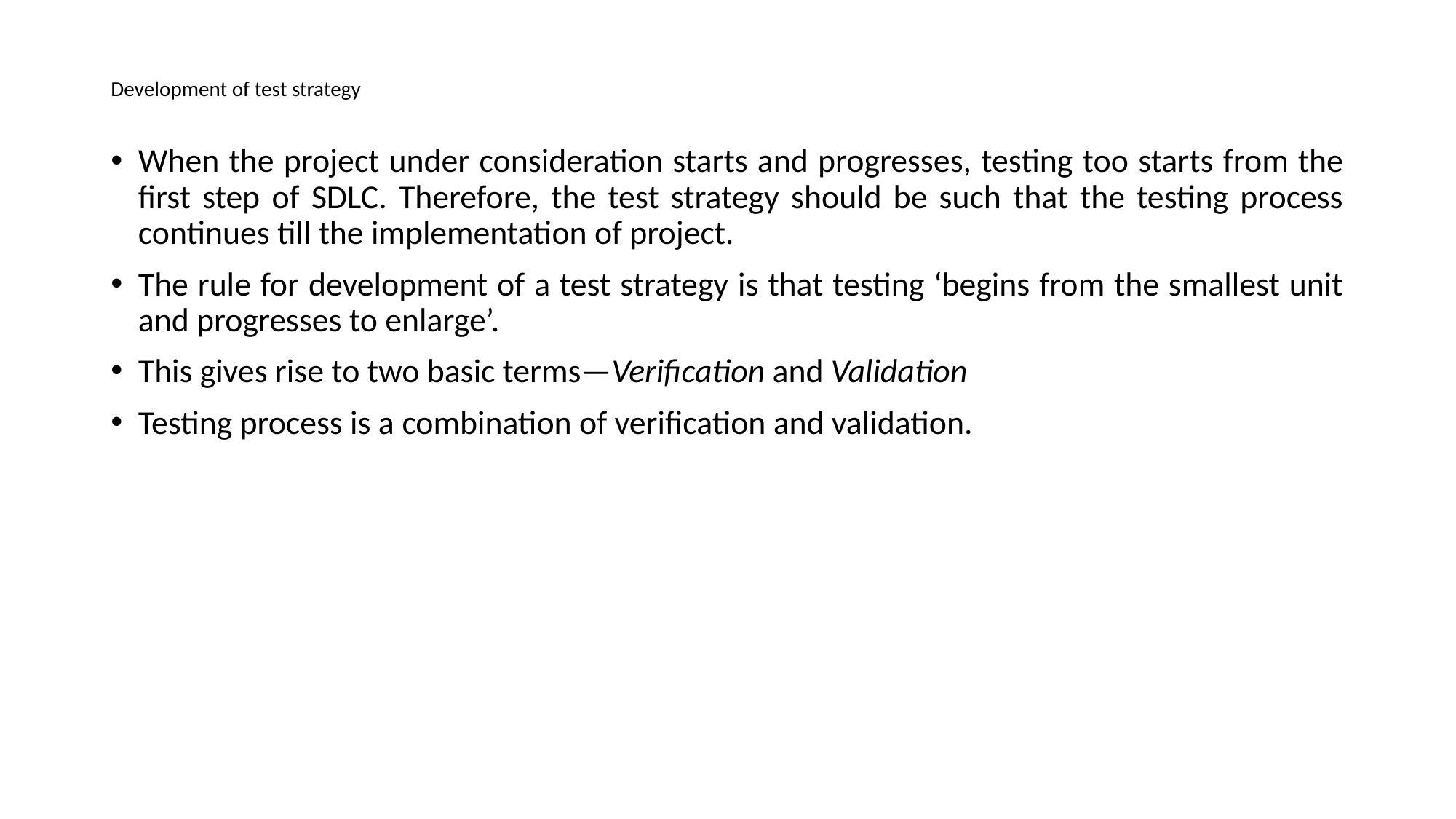

# Development of test strategy
When the project under consideration starts and progresses, testing too starts from the first step of SDLC. Therefore, the test strategy should be such that the testing process continues till the implementation of project.
The rule for development of a test strategy is that testing ‘begins from the smallest unit and progresses to enlarge’.
This gives rise to two basic terms—Verification and Validation
Testing process is a combination of verification and validation.